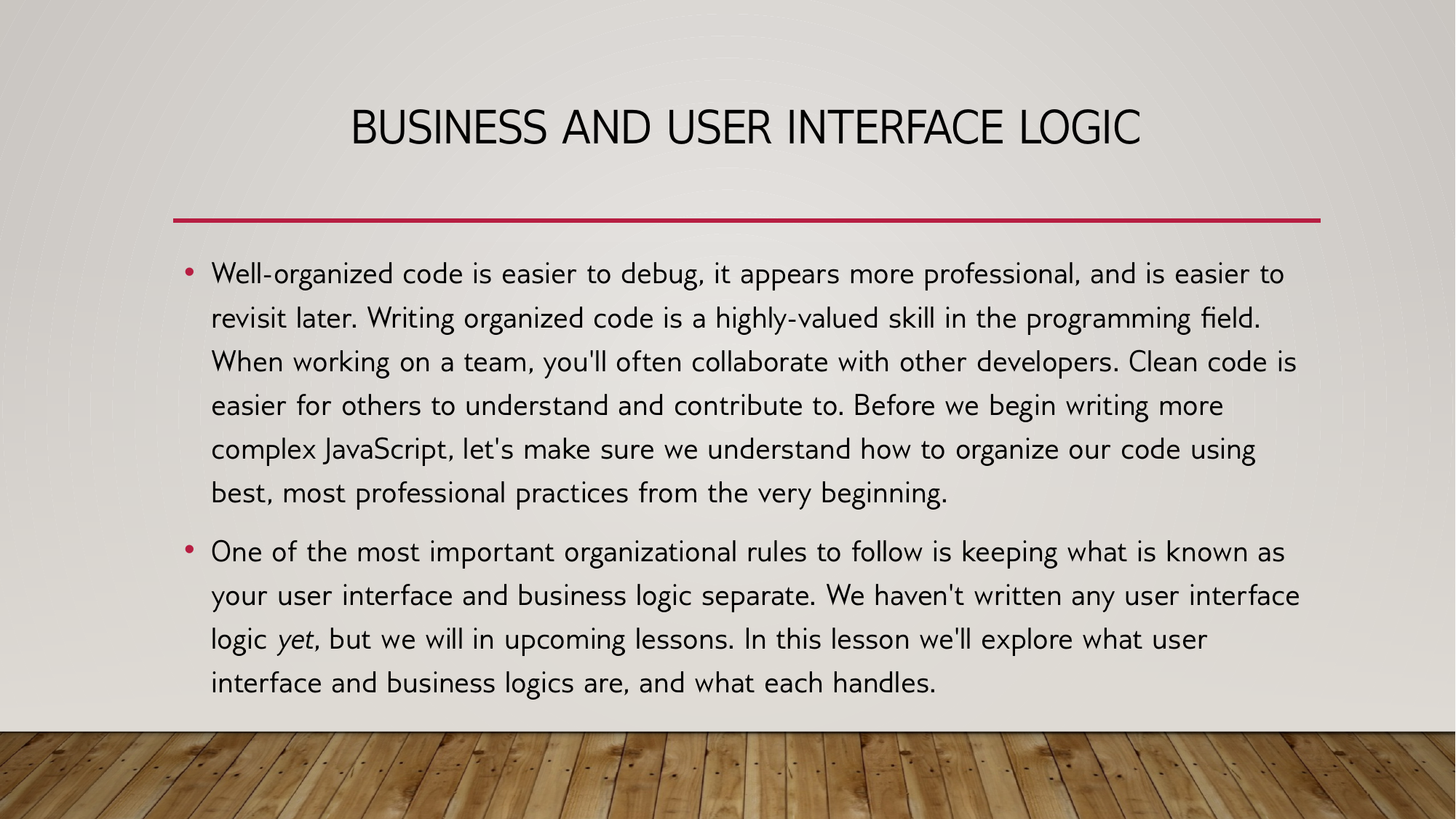

# Business and User Interface Logic
Well-organized code is easier to debug, it appears more professional, and is easier to revisit later. Writing organized code is a highly-valued skill in the programming field. When working on a team, you'll often collaborate with other developers. Clean code is easier for others to understand and contribute to. Before we begin writing more complex JavaScript, let's make sure we understand how to organize our code using best, most professional practices from the very beginning.
One of the most important organizational rules to follow is keeping what is known as your user interface and business logic separate. We haven't written any user interface logic yet, but we will in upcoming lessons. In this lesson we'll explore what user interface and business logics are, and what each handles.